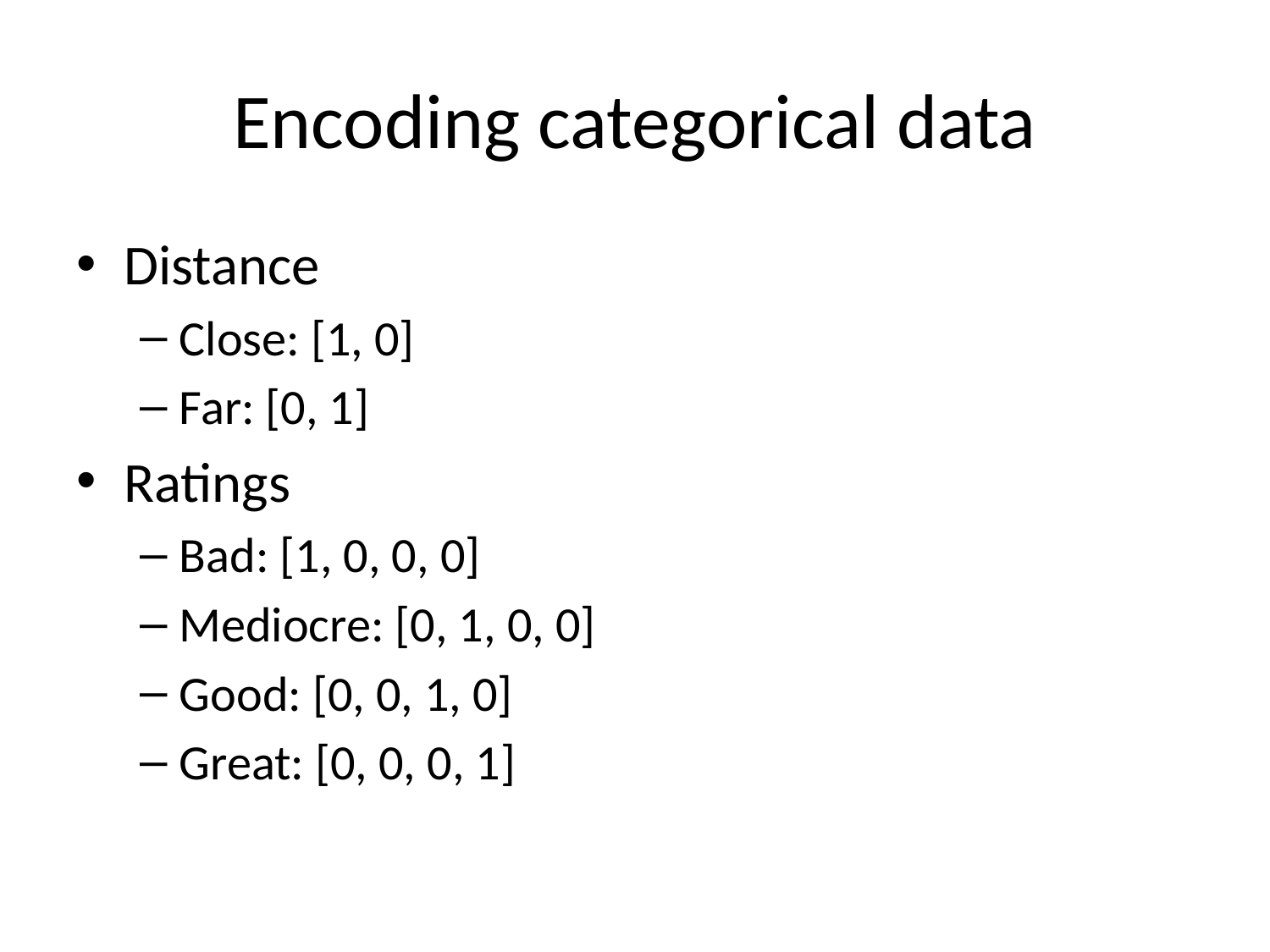

# Encoding categorical data
Distance
Close: [1, 0]
Far: [0, 1]
Ratings
Bad: [1, 0, 0, 0]
Mediocre: [0, 1, 0, 0]
Good: [0, 0, 1, 0]
Great: [0, 0, 0, 1]